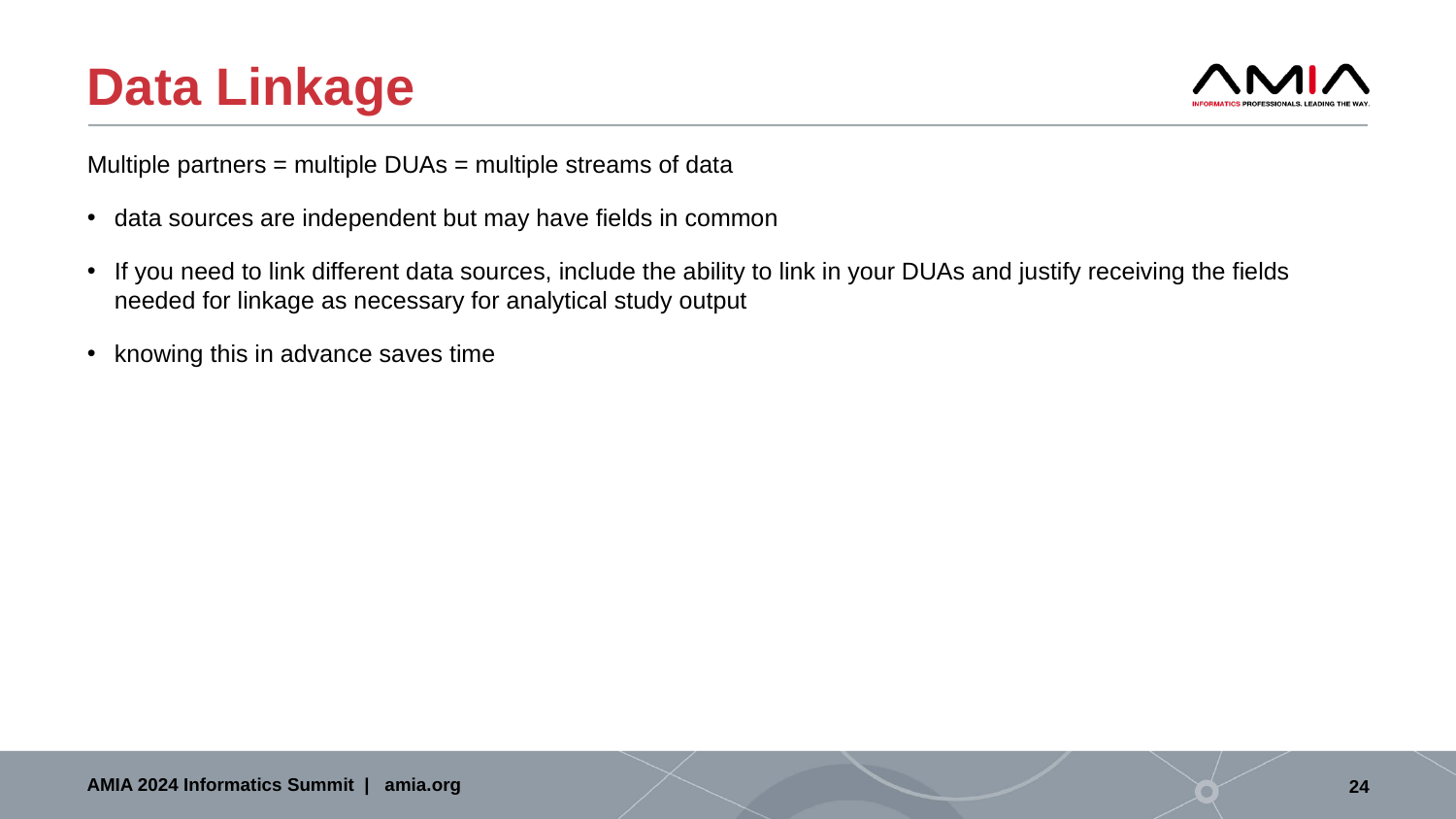

# Data Linkage
Multiple partners = multiple DUAs = multiple streams of data
data sources are independent but may have fields in common
If you need to link different data sources, include the ability to link in your DUAs and justify receiving the fields needed for linkage as necessary for analytical study output
knowing this in advance saves time
AMIA 2024 Informatics Summit  |   amia.org
24